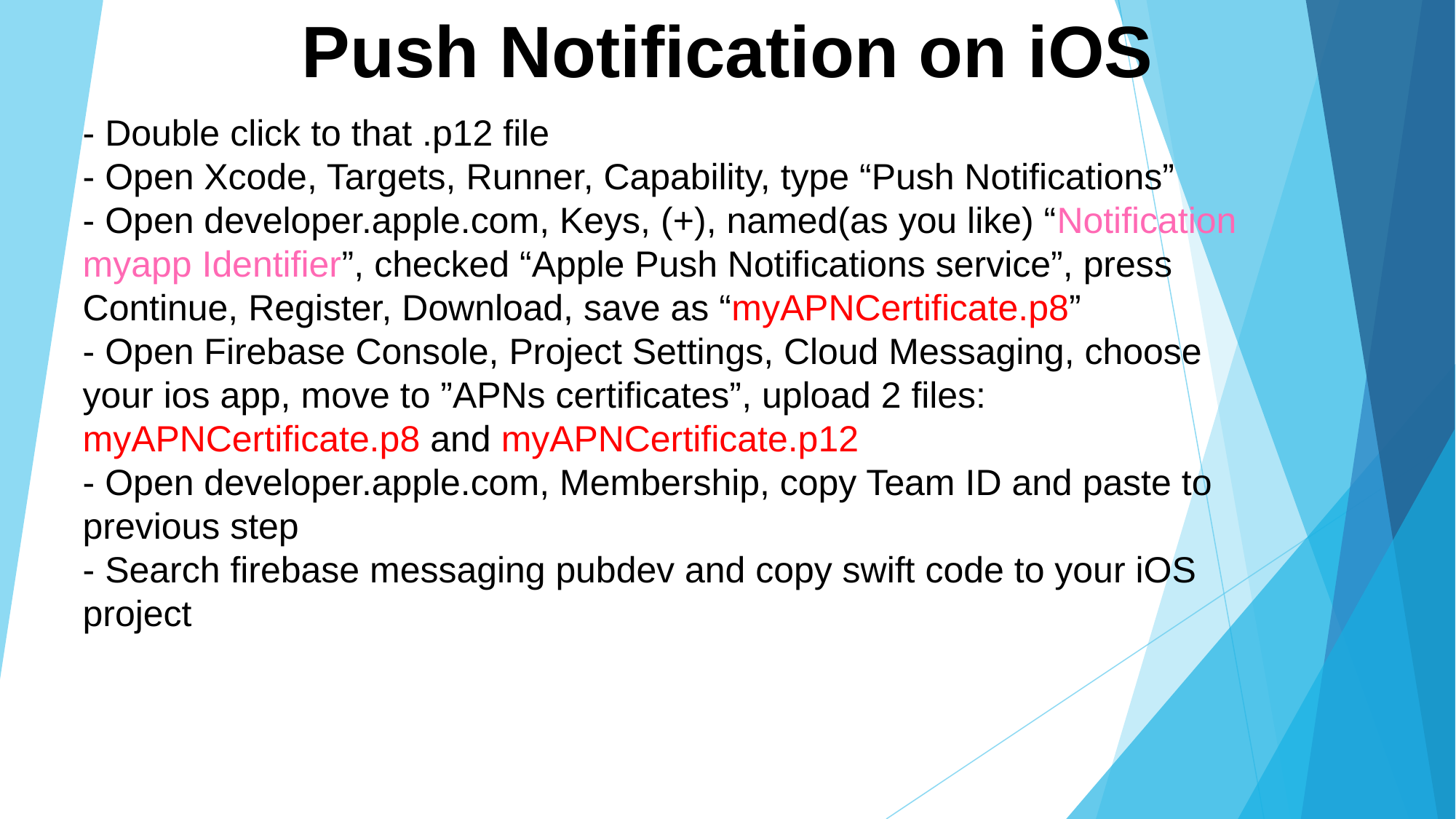

Push Notification on iOS
- Double click to that .p12 file
- Open Xcode, Targets, Runner, Capability, type “Push Notifications”
- Open developer.apple.com, Keys, (+), named(as you like) “Notification myapp Identifier”, checked “Apple Push Notifications service”, press Continue, Register, Download, save as “myAPNCertificate.p8”
- Open Firebase Console, Project Settings, Cloud Messaging, choose your ios app, move to ”APNs certificates”, upload 2 files: myAPNCertificate.p8 and myAPNCertificate.p12
- Open developer.apple.com, Membership, copy Team ID and paste to previous step
- Search firebase messaging pubdev and copy swift code to your iOS project